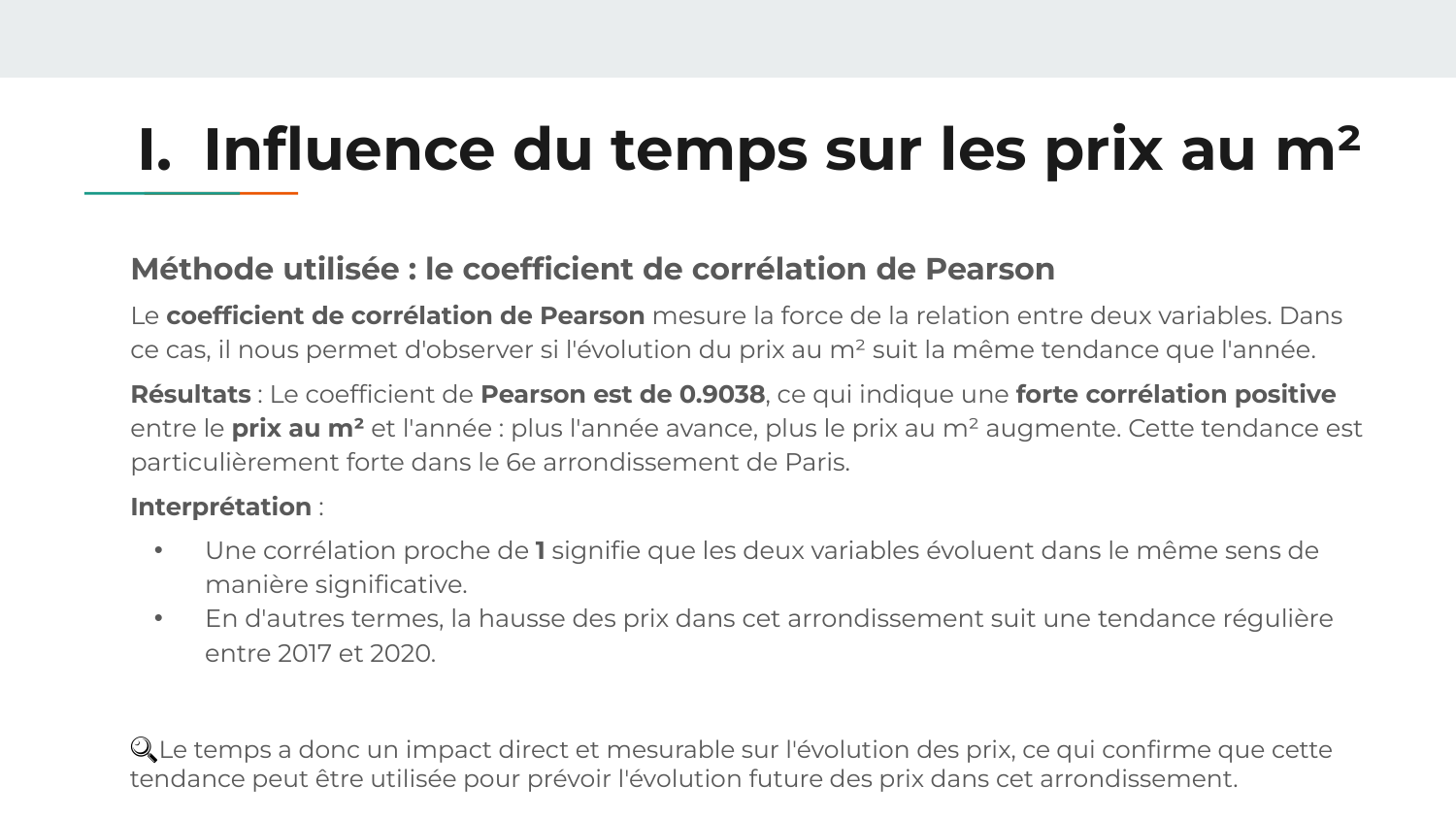

# Influence du temps sur les prix au m²
Méthode utilisée : le coefficient de corrélation de Pearson
Le coefficient de corrélation de Pearson mesure la force de la relation entre deux variables. Dans ce cas, il nous permet d'observer si l'évolution du prix au m² suit la même tendance que l'année.
Résultats : Le coefficient de Pearson est de 0.9038, ce qui indique une forte corrélation positive entre le prix au m² et l'année : plus l'année avance, plus le prix au m² augmente. Cette tendance est particulièrement forte dans le 6e arrondissement de Paris.
Interprétation :
Une corrélation proche de 1 signifie que les deux variables évoluent dans le même sens de manière significative.
En d'autres termes, la hausse des prix dans cet arrondissement suit une tendance régulière entre 2017 et 2020.

🔍Le temps a donc un impact direct et mesurable sur l'évolution des prix, ce qui confirme que cette tendance peut être utilisée pour prévoir l'évolution future des prix dans cet arrondissement.